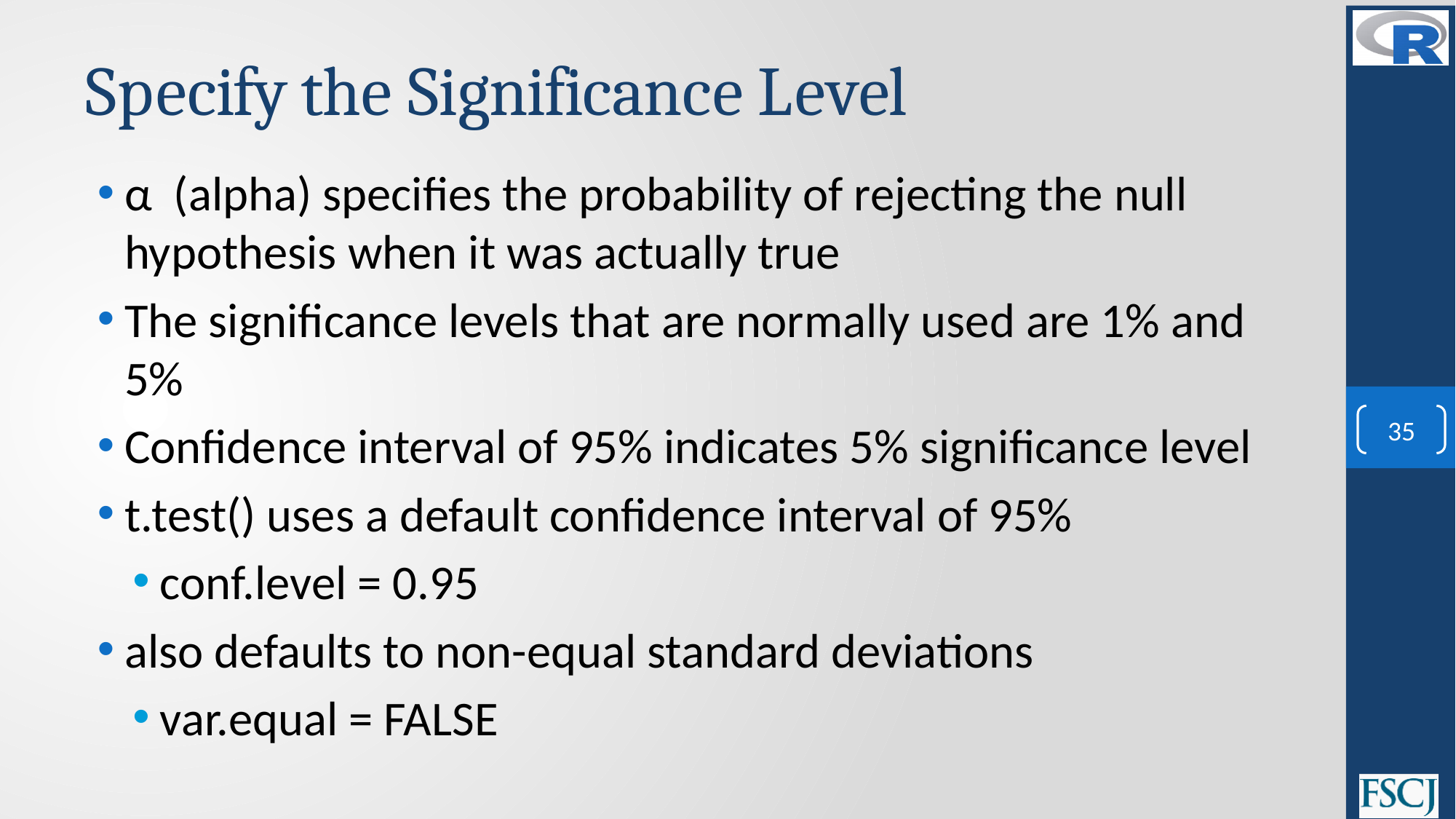

# Specify the Significance Level
α  (alpha) specifies the probability of rejecting the null hypothesis when it was actually true
The significance levels that are normally used are 1% and 5%
Confidence interval of 95% indicates 5% significance level
t.test() uses a default confidence interval of 95%
conf.level = 0.95
also defaults to non-equal standard deviations
var.equal = FALSE
35